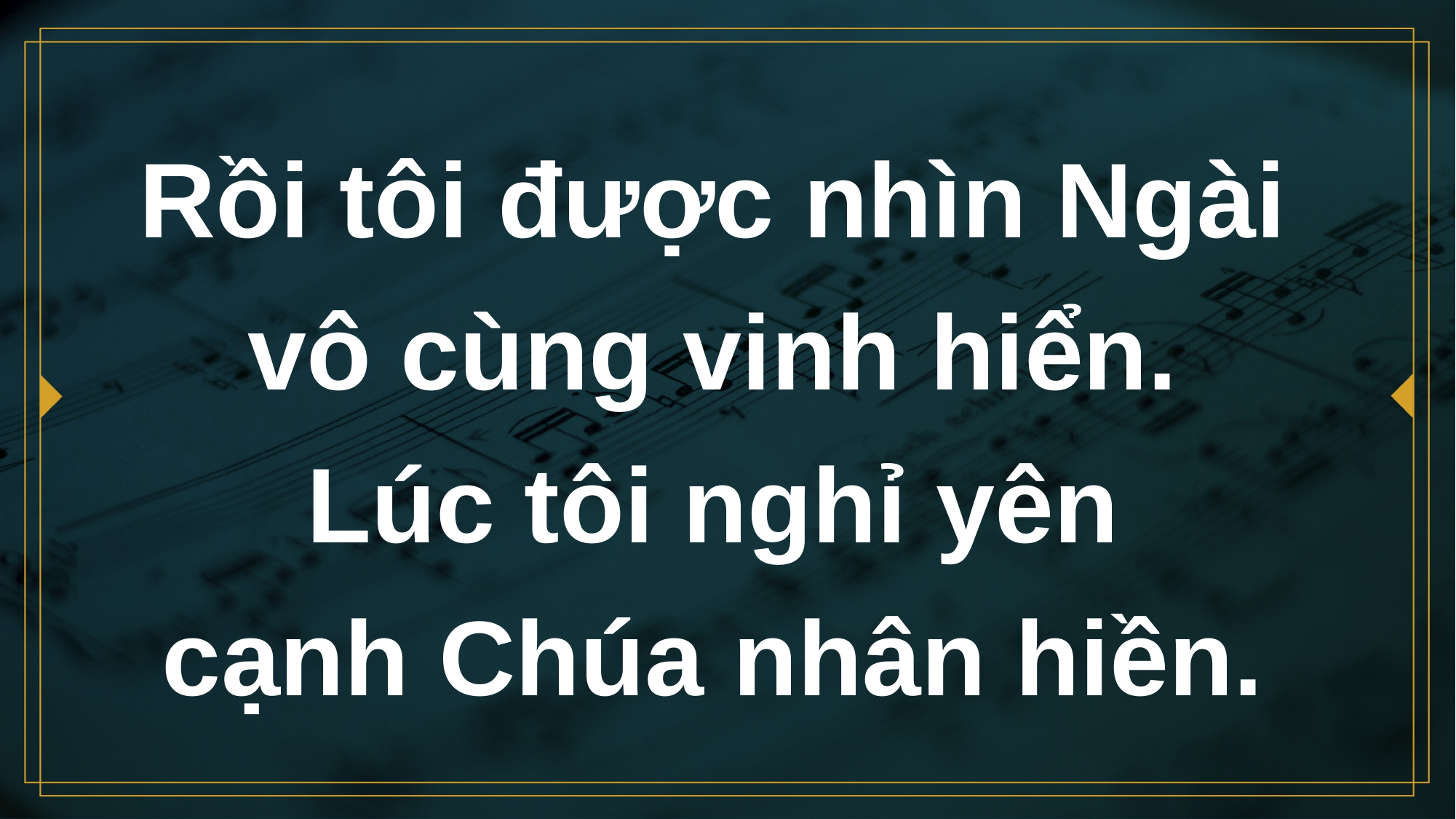

# Rồi tôi được nhìn Ngài vô cùng vinh hiển. Lúc tôi nghỉ yên cạnh Chúa nhân hiền.